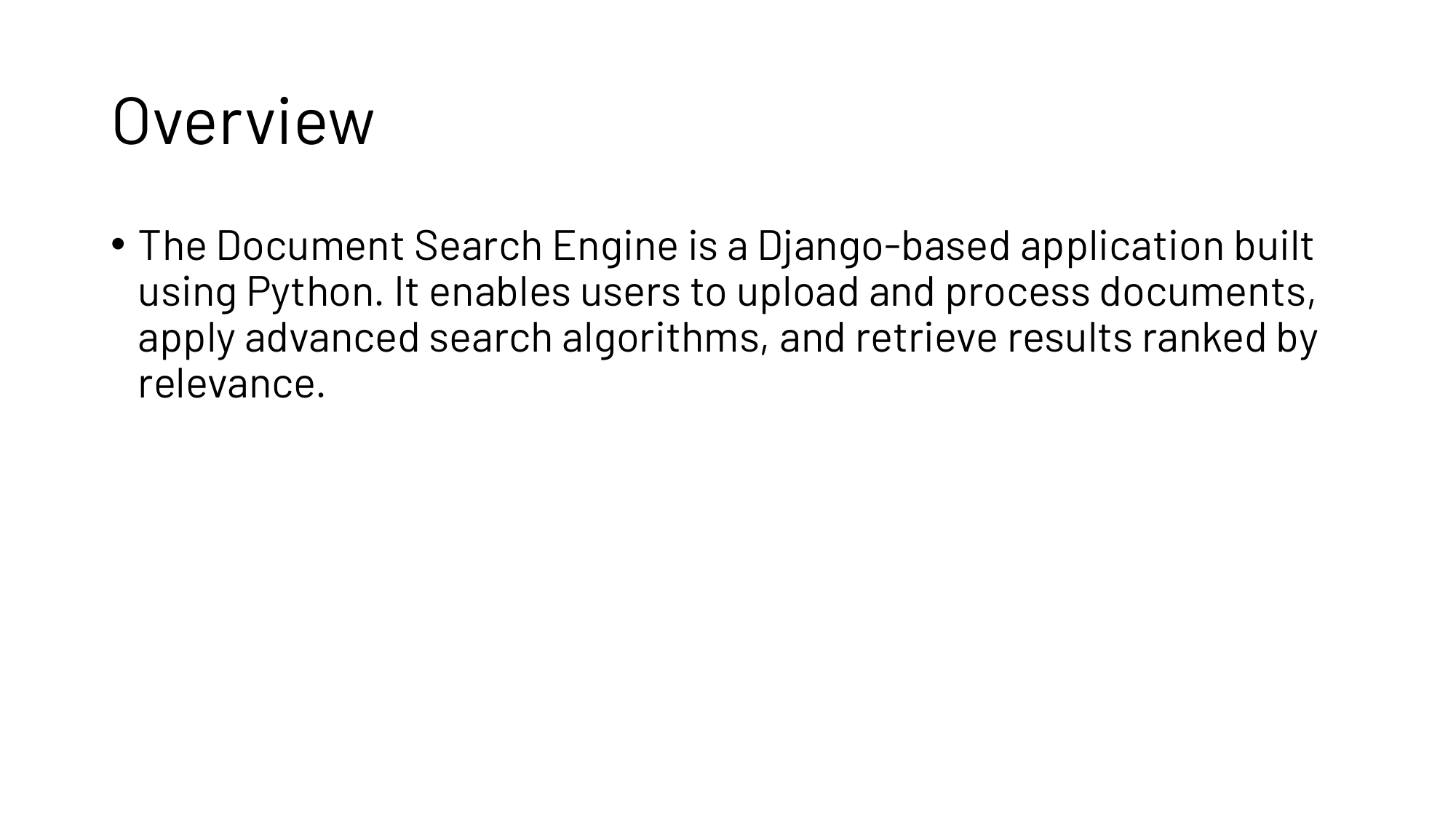

# Overview
The Document Search Engine is a Django-based application built using Python. It enables users to upload and process documents, apply advanced search algorithms, and retrieve results ranked by relevance.